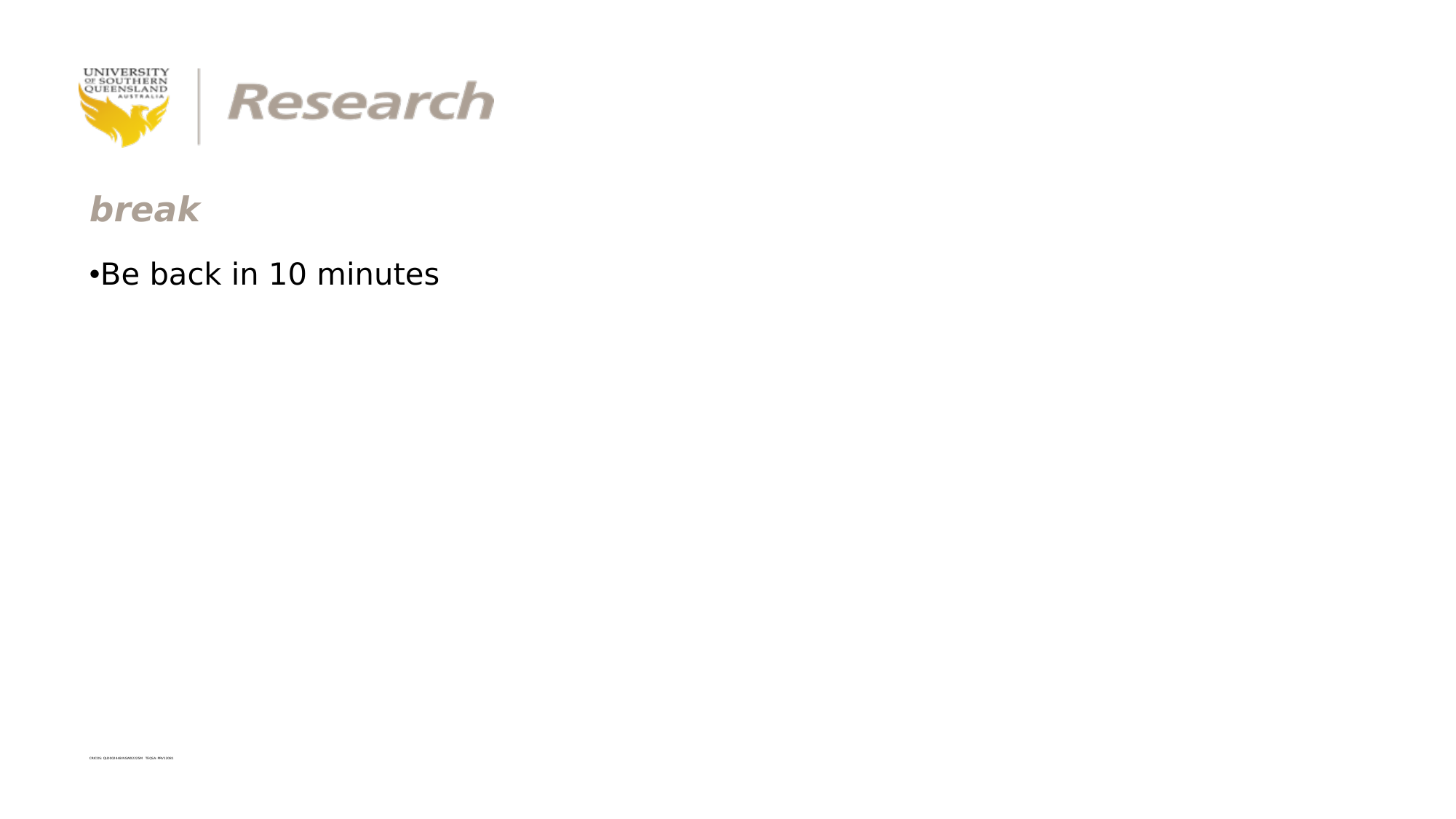

# break
Be back in 10 minutes